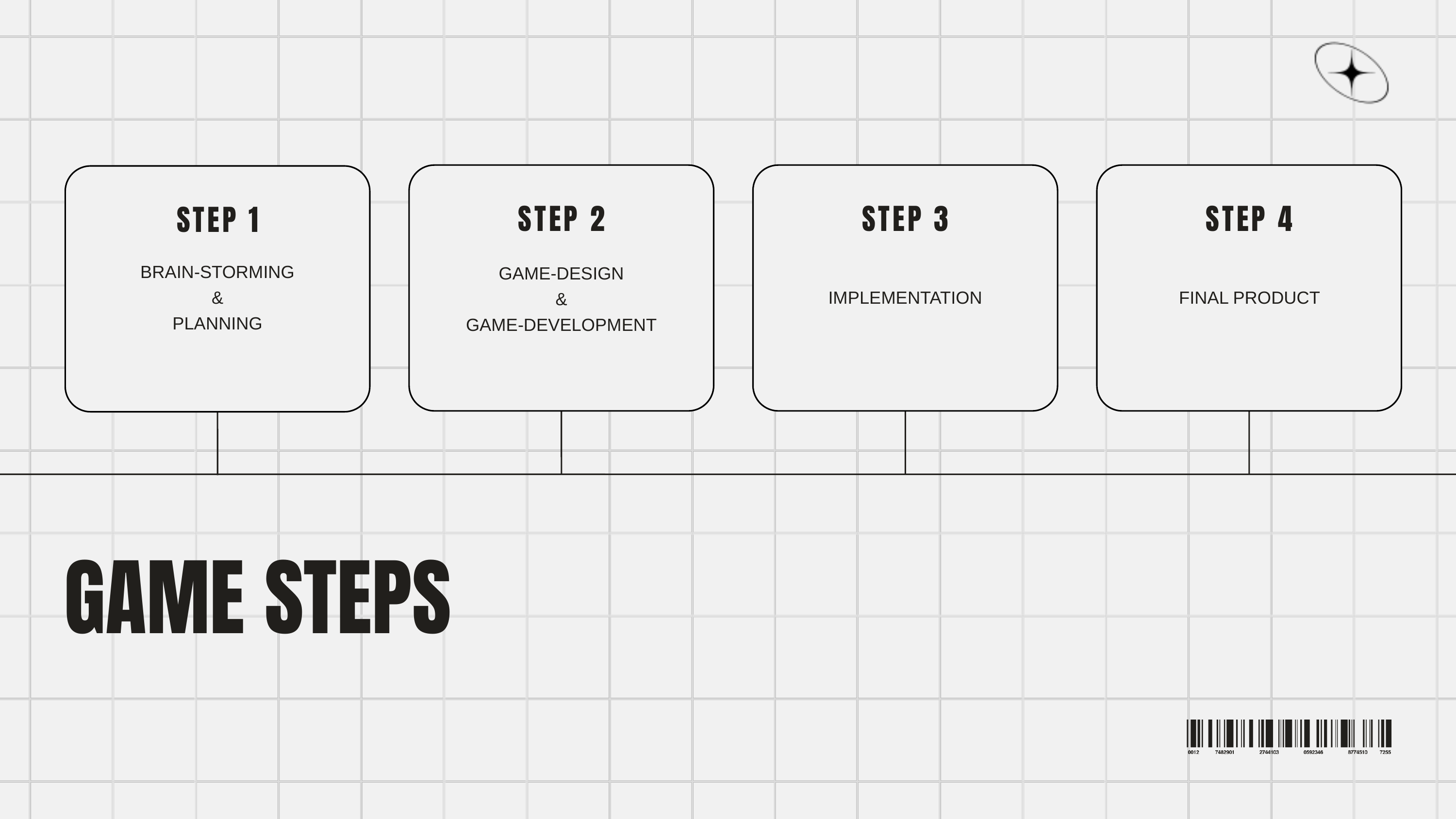

STEP 2
STEP 3
STEP 4
STEP 1
BRAIN-STORMING
&
PLANNING
GAME-DESIGN
&
GAME-DEVELOPMENT
IMPLEMENTATION
FINAL PRODUCT

GAME STEPS